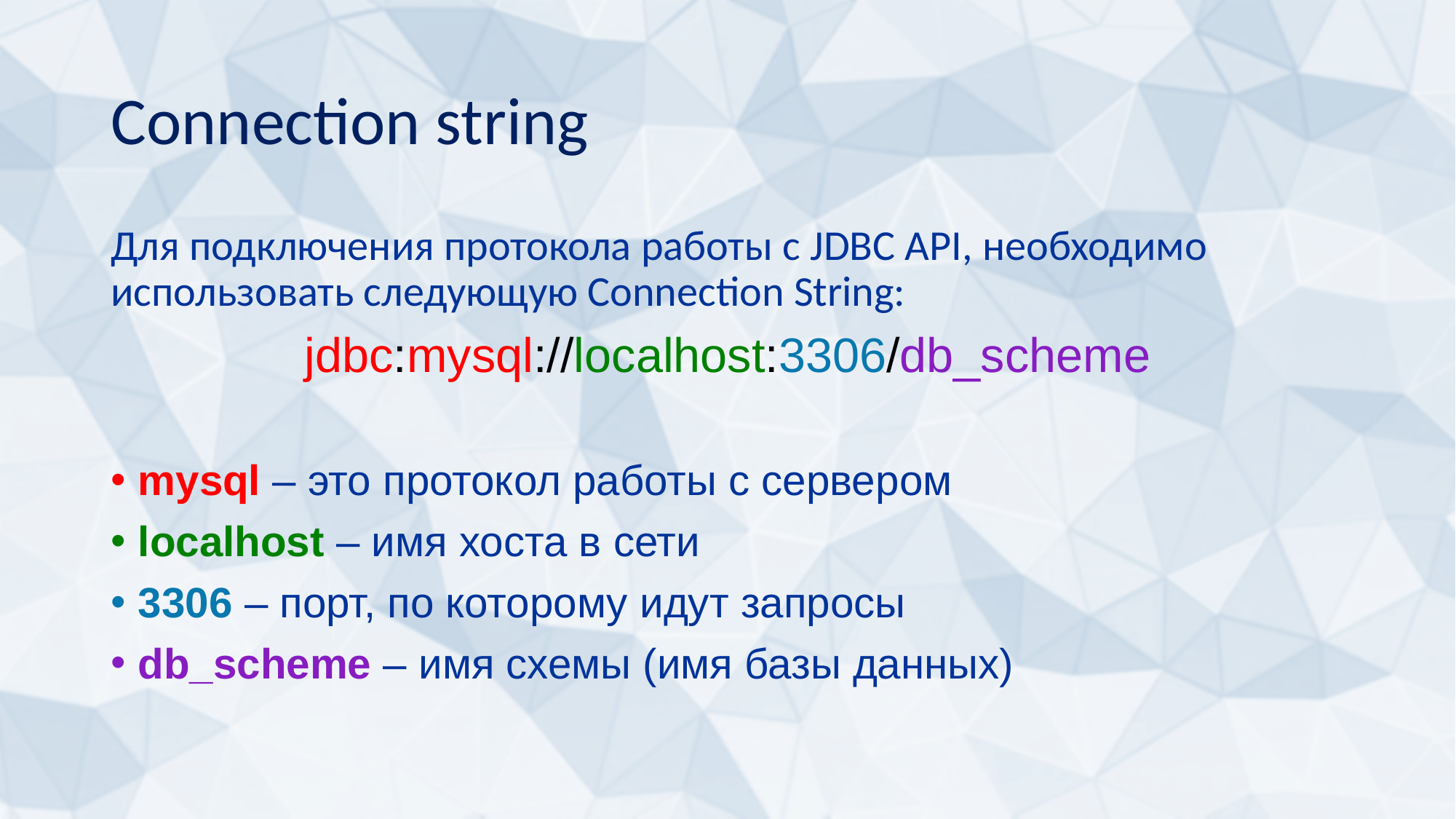

# Connection string
Для подключения протокола работы с JDBC API, необходимо использовать следующую Connection String:
jdbc:mysql://localhost:3306/db_scheme

mysql – это протокол работы с сервером
localhost – имя хоста в сети
3306 – порт, по которому идут запросы
db_scheme – имя схемы (имя базы данных)